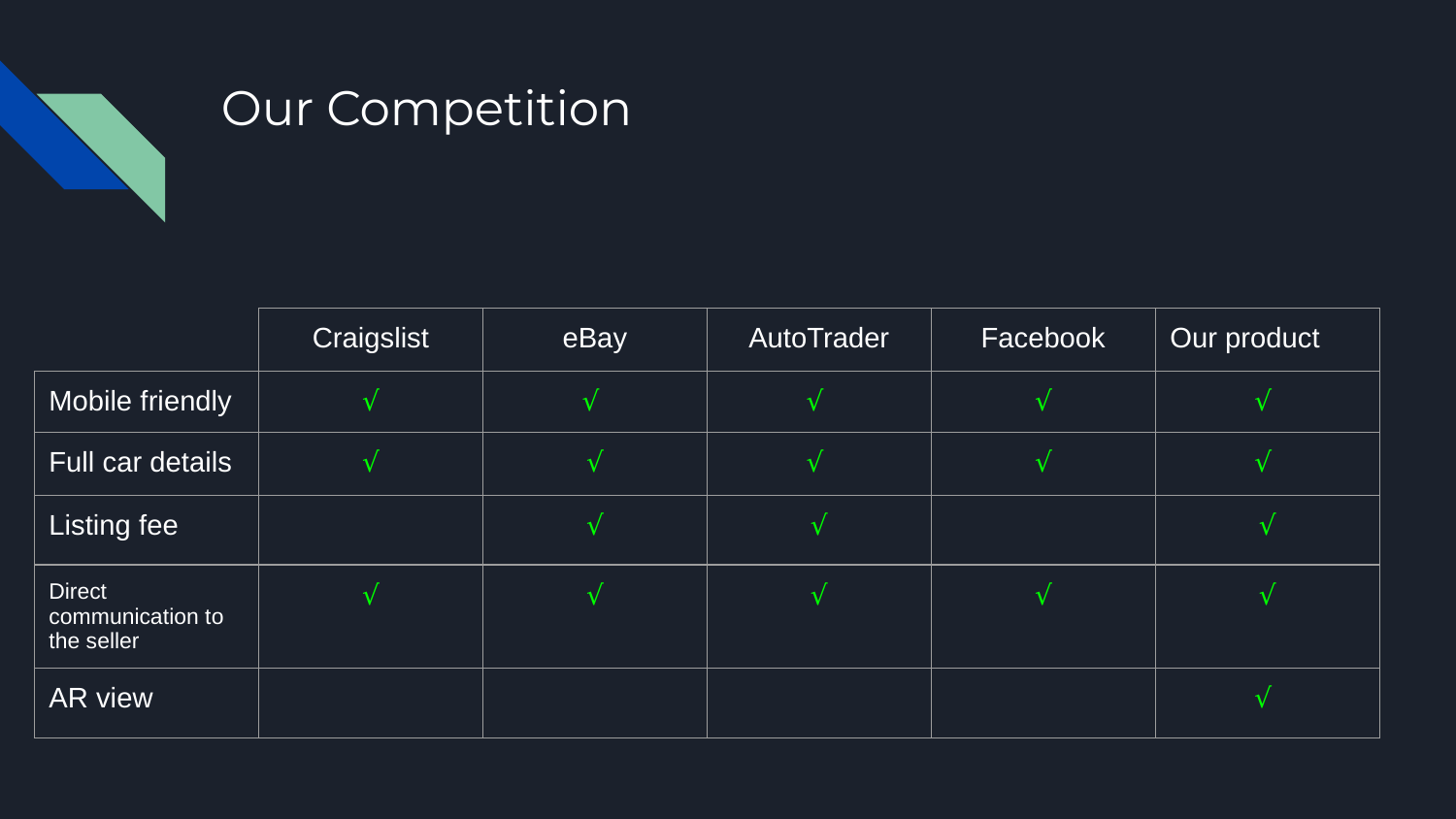

# Our Competition
| Craigslist | eBay | AutoTrader | Facebook | Our product |
| --- | --- | --- | --- | --- |
| Mobile friendly | √ | √ | √ | √ | √ |
| --- | --- | --- | --- | --- | --- |
| Full car details | √ | √ | √ | √ | √ |
| Listing fee |  | √ | √ |  | √ |
| Direct communication to the seller | √ | √ | √ | √ | √ |
| AR view |  |  |  |  | √ |